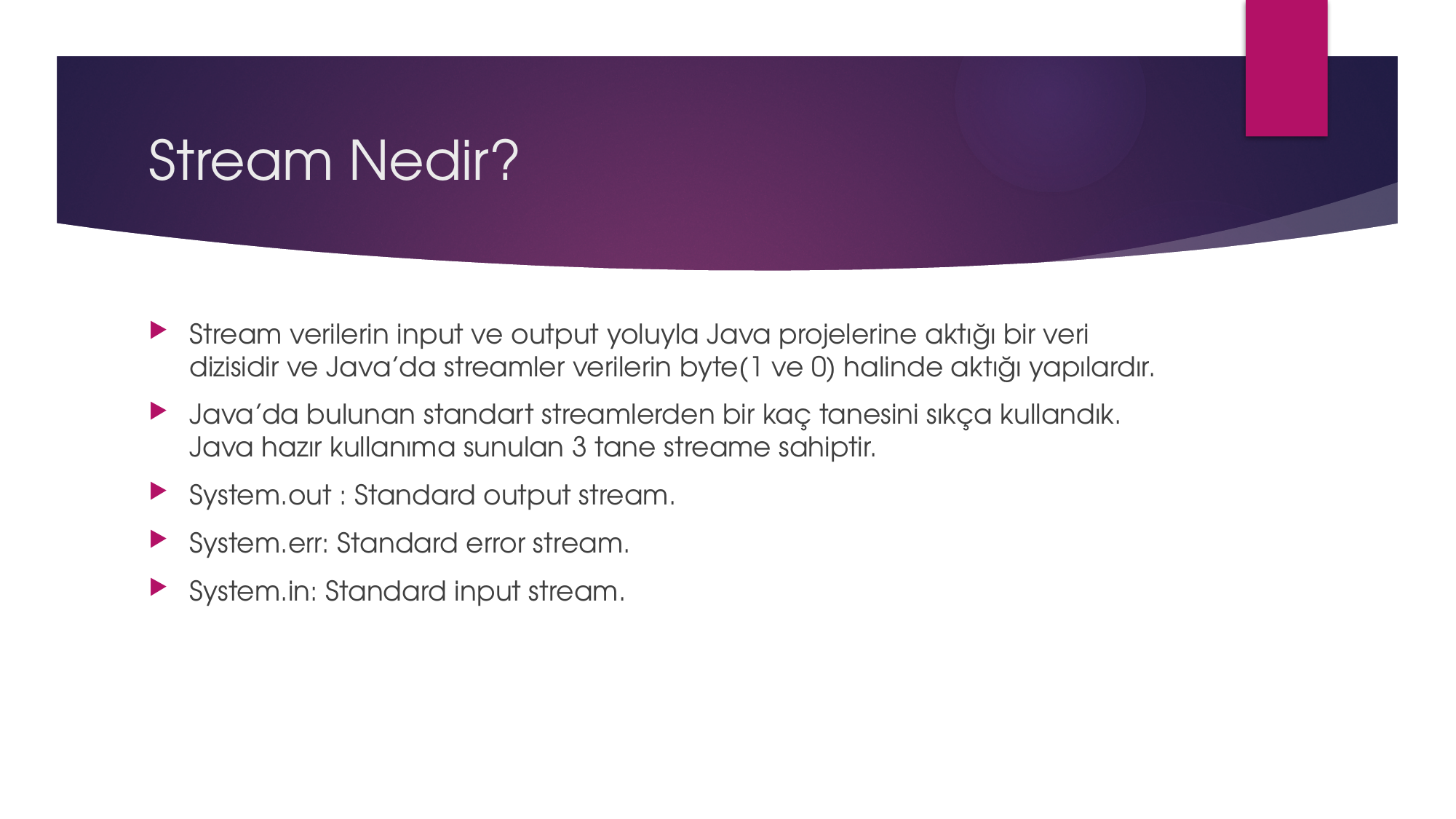

# Stream Nedir?
Stream verilerin input ve output yoluyla Java projelerine aktığı bir veri dizisidir ve Java’da streamler verilerin byte(1 ve 0) halinde aktığı yapılardır.
Java’da bulunan standart streamlerden bir kaç tanesini sıkça kullandık. Java hazır kullanıma sunulan 3 tane streame sahiptir.
System.out : Standard output stream.
System.err: Standard error stream.
System.in: Standard input stream.